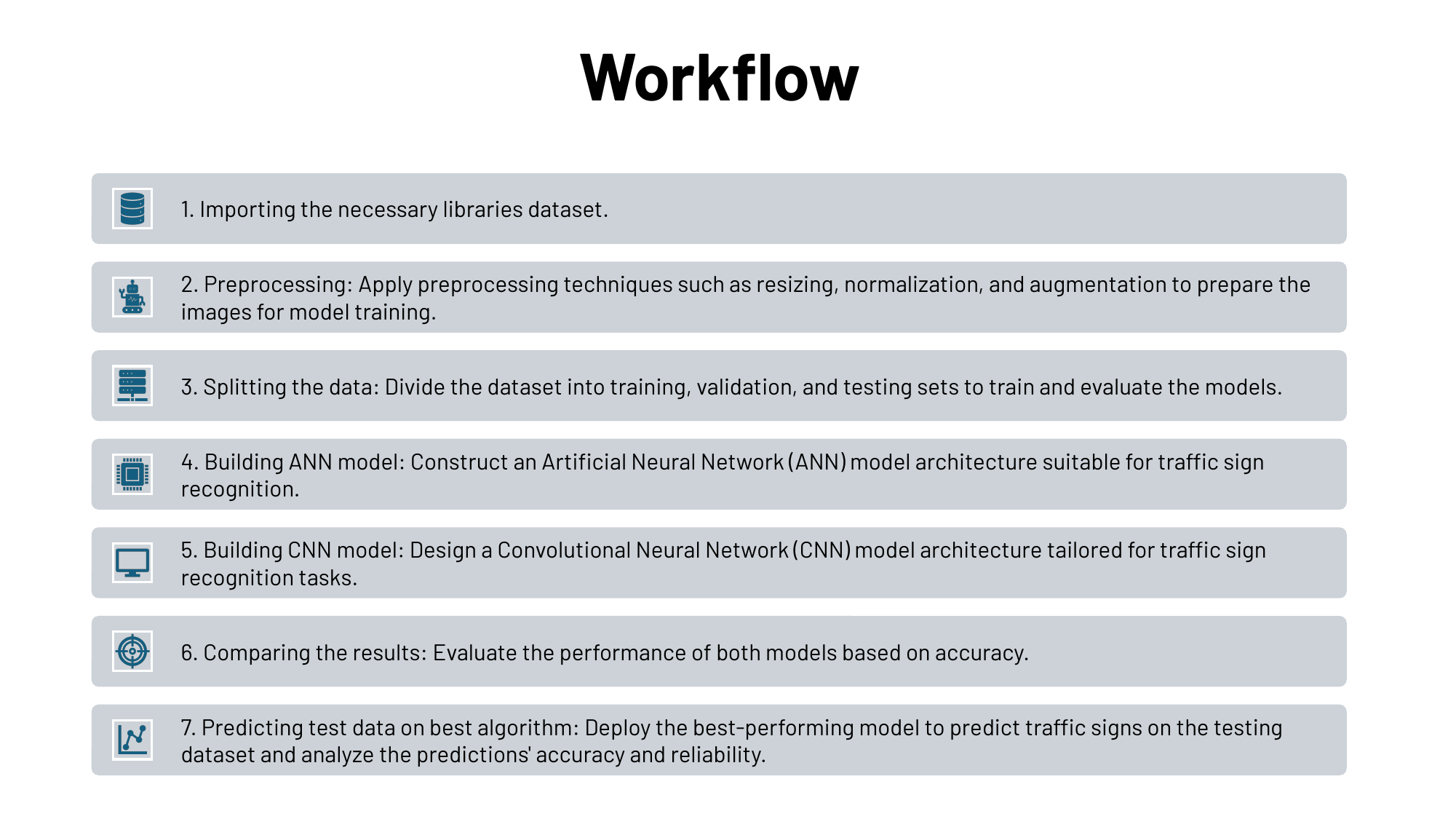

# Workflow
1. Importing the necessary libraries dataset.
2. Preprocessing: Apply preprocessing techniques such as resizing, normalization, and augmentation to prepare the images for model training.
3. Splitting the data: Divide the dataset into training, validation, and testing sets to train and evaluate the models.
4. Building ANN model: Construct an Artificial Neural Network (ANN) model architecture suitable for traffic sign recognition.
5. Building CNN model: Design a Convolutional Neural Network (CNN) model architecture tailored for traffic sign recognition tasks.
6. Comparing the results: Evaluate the performance of both models based on accuracy.
7. Predicting test data on best algorithm: Deploy the best-performing model to predict traffic signs on the testing dataset and analyze the predictions' accuracy and reliability.